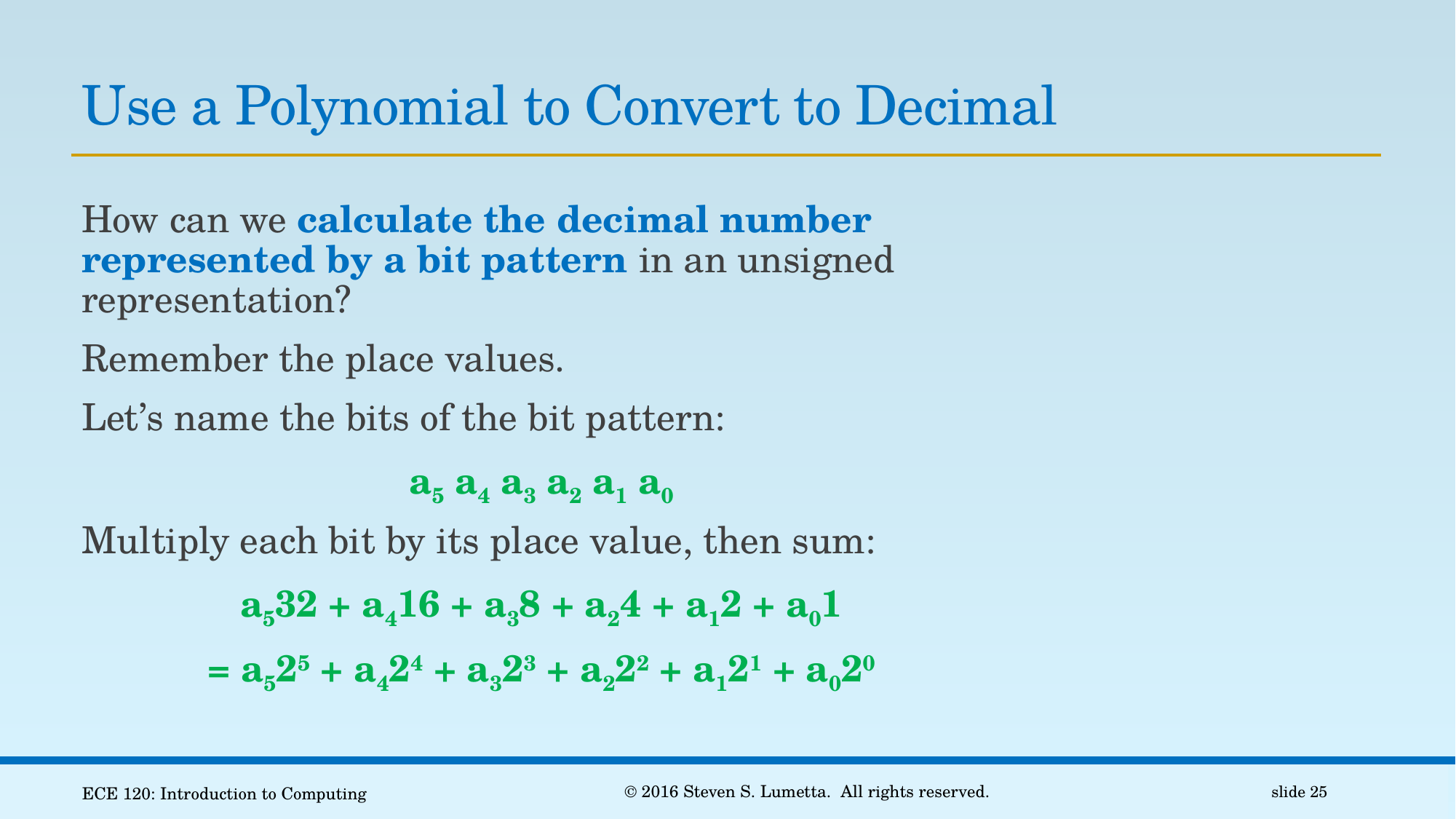

# Use a Polynomial to Convert to Decimal
How can we calculate the decimal number represented by a bit pattern in an unsigned representation?
Remember the place values.
Let’s name the bits of the bit pattern:
a5 a4 a3 a2 a1 a0
Multiply each bit by its place value, then sum:
a532 + a416 + a38 + a24 + a12 + a01
 = a525 + a424 + a323 + a222 + a121 + a020

ECE 120: Introduction to Computing
© 2016 Steven S. Lumetta.  All rights reserved.
slide 25